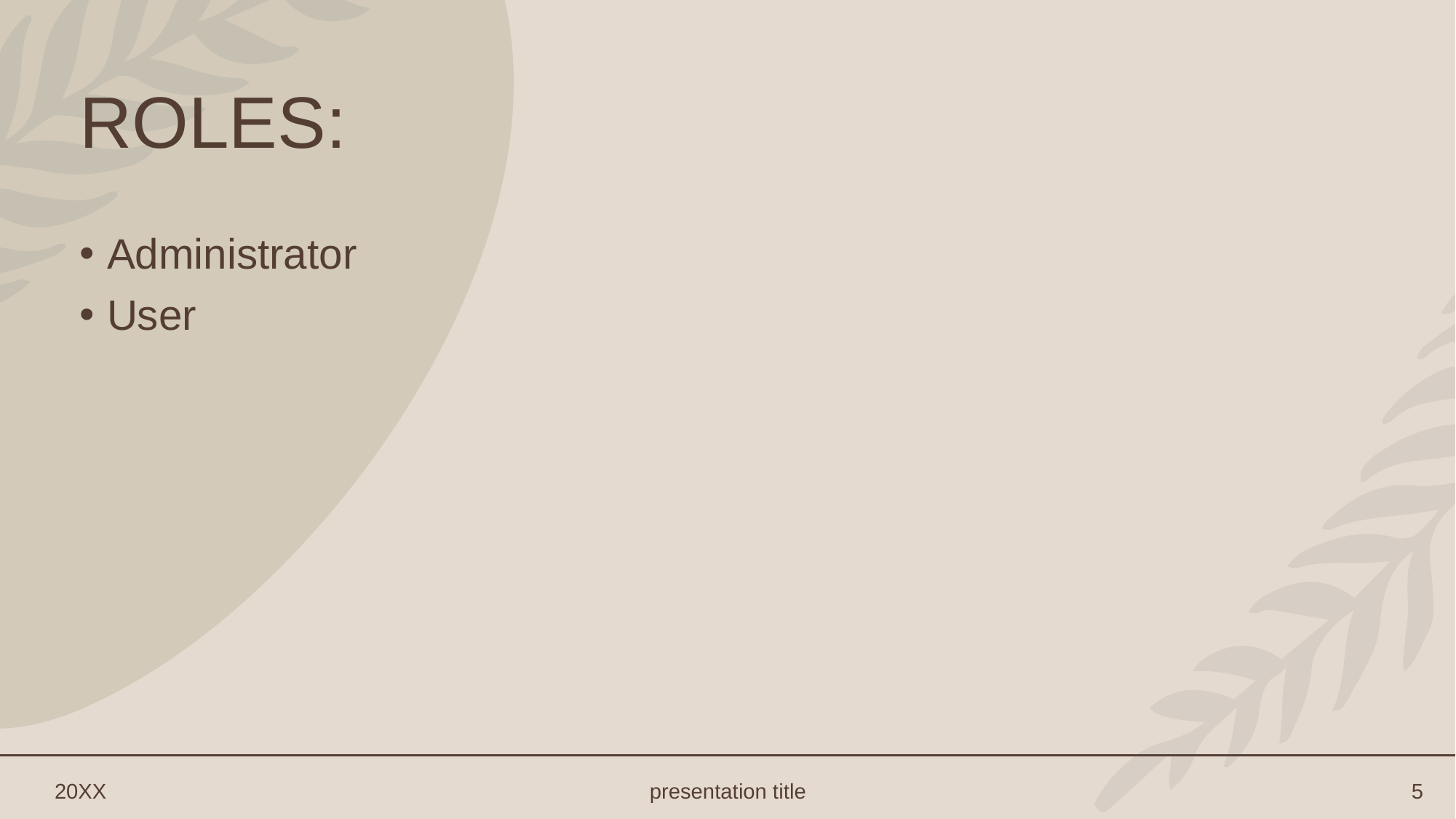

# ROLES:
Administrator
User

20XX
presentation title
5